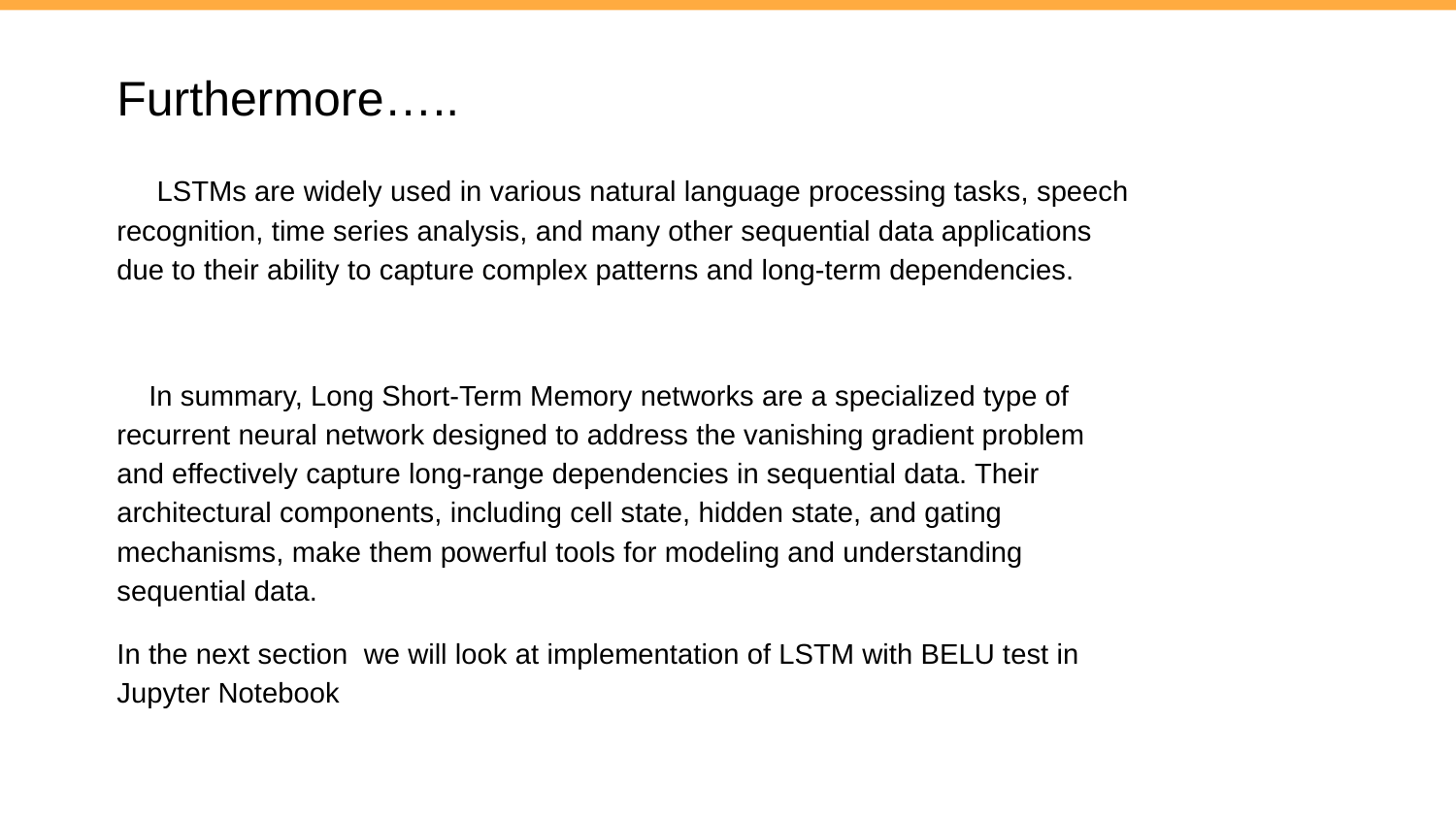

# Furthermore…..
     LSTMs are widely used in various natural language processing tasks, speech recognition, time series analysis, and many other sequential data applications due to their ability to capture complex patterns and long-term dependencies.

    In summary, Long Short-Term Memory networks are a specialized type of recurrent neural network designed to address the vanishing gradient problem and effectively capture long-range dependencies in sequential data. Their architectural components, including cell state, hidden state, and gating mechanisms, make them powerful tools for modeling and understanding sequential data.
In the next section  we will look at implementation of LSTM with BELU test in Jupyter Notebook